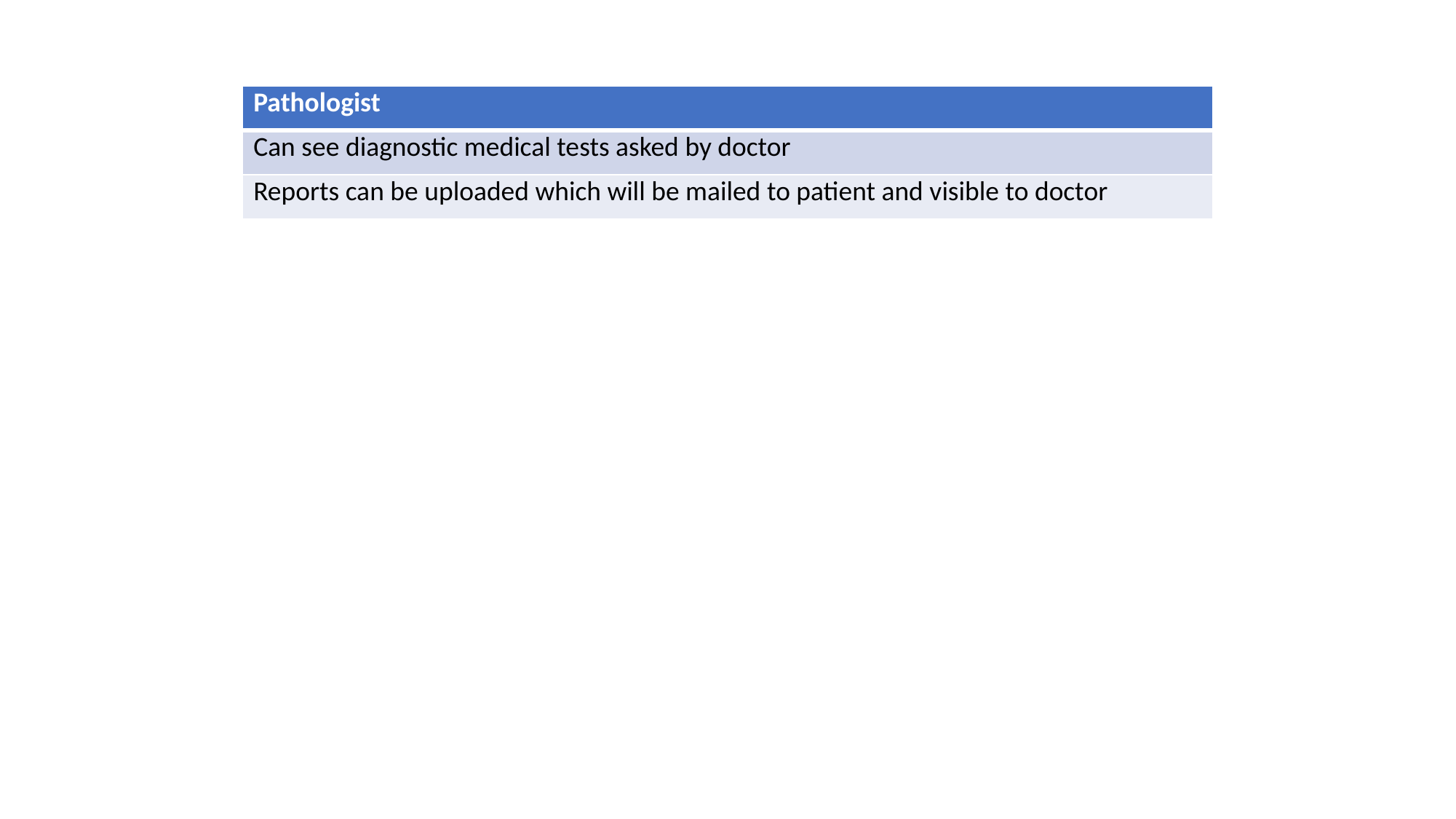

| Pathologist |
| --- |
| Can see diagnostic medical tests asked by doctor |
| Reports can be uploaded which will be mailed to patient and visible to doctor |